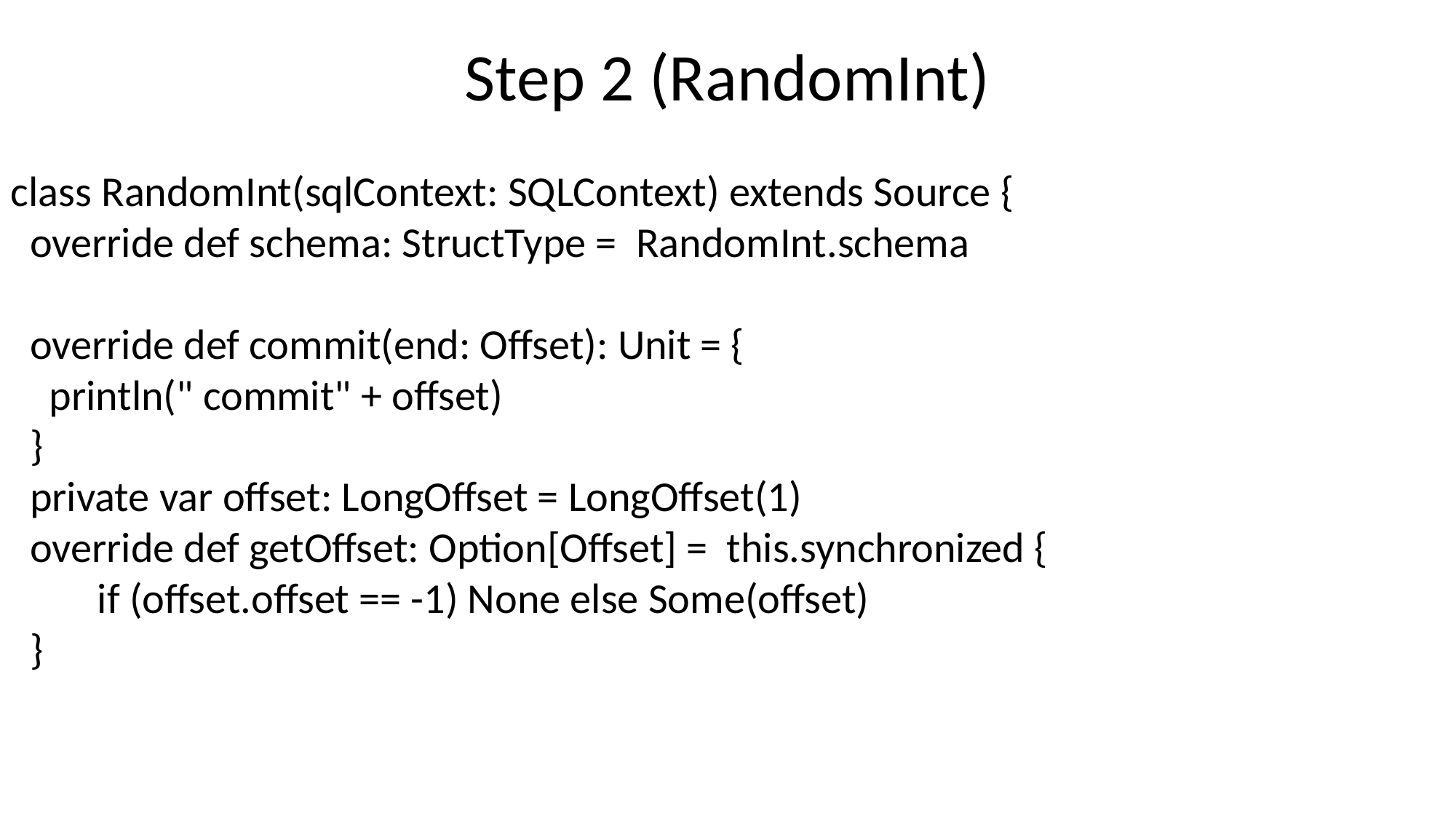

# Step 2 (RandomInt)
class RandomInt(sqlContext: SQLContext) extends Source {
  override def schema: StructType =  RandomInt.schema

  override def commit(end: Offset): Unit = {
    println(" commit" + offset)
  }
  private var offset: LongOffset = LongOffset(1)
  override def getOffset: Option[Offset] =  this.synchronized {
         if (offset.offset == -1) None else Some(offset)
  }